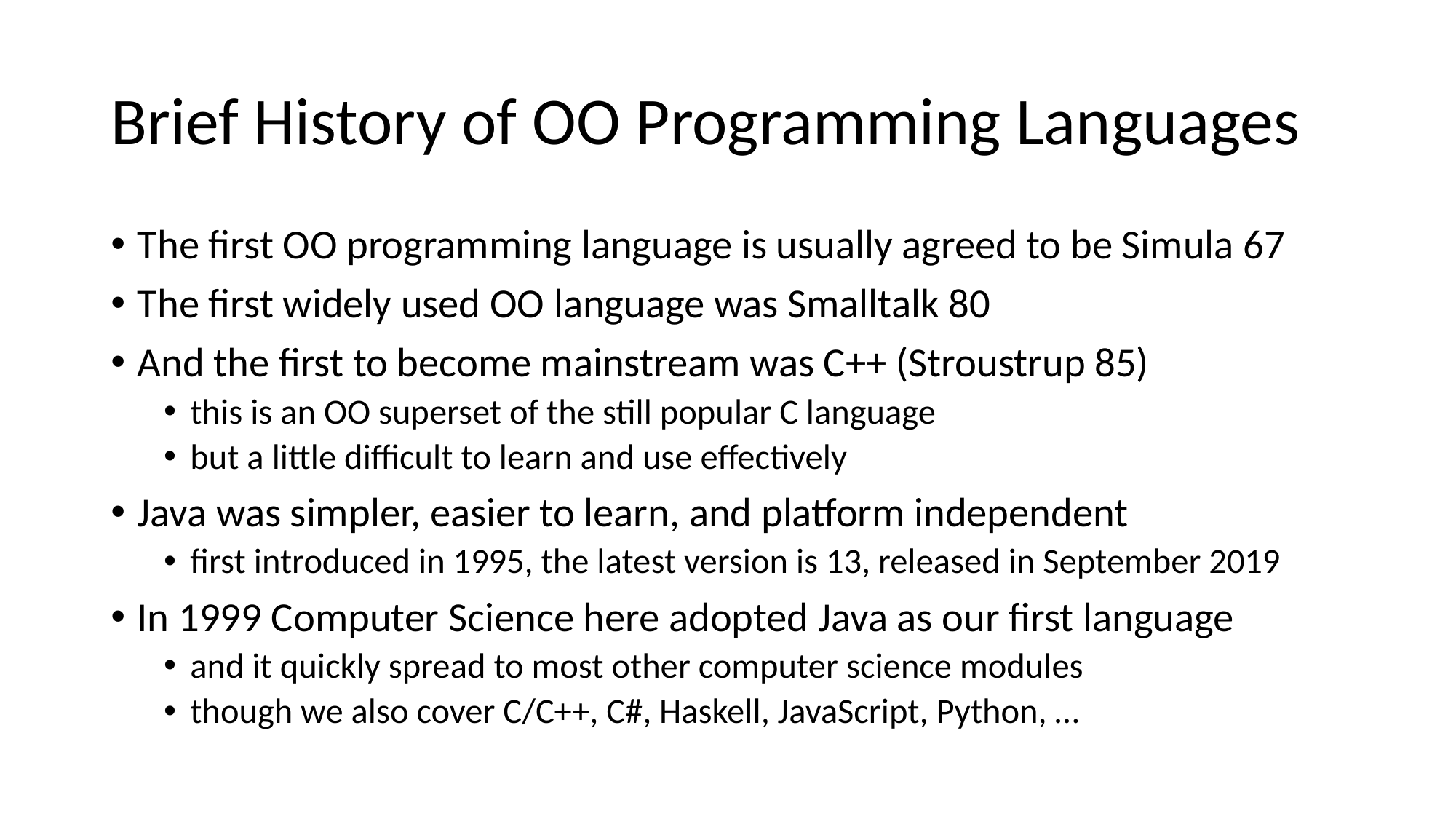

# Brief History of OO Programming Languages
The first OO programming language is usually agreed to be Simula 67
The first widely used OO language was Smalltalk 80
And the first to become mainstream was C++ (Stroustrup 85)
this is an OO superset of the still popular C language
but a little difficult to learn and use effectively
Java was simpler, easier to learn, and platform independent
first introduced in 1995, the latest version is 13, released in September 2019
In 1999 Computer Science here adopted Java as our first language
and it quickly spread to most other computer science modules
though we also cover C/C++, C#, Haskell, JavaScript, Python, …